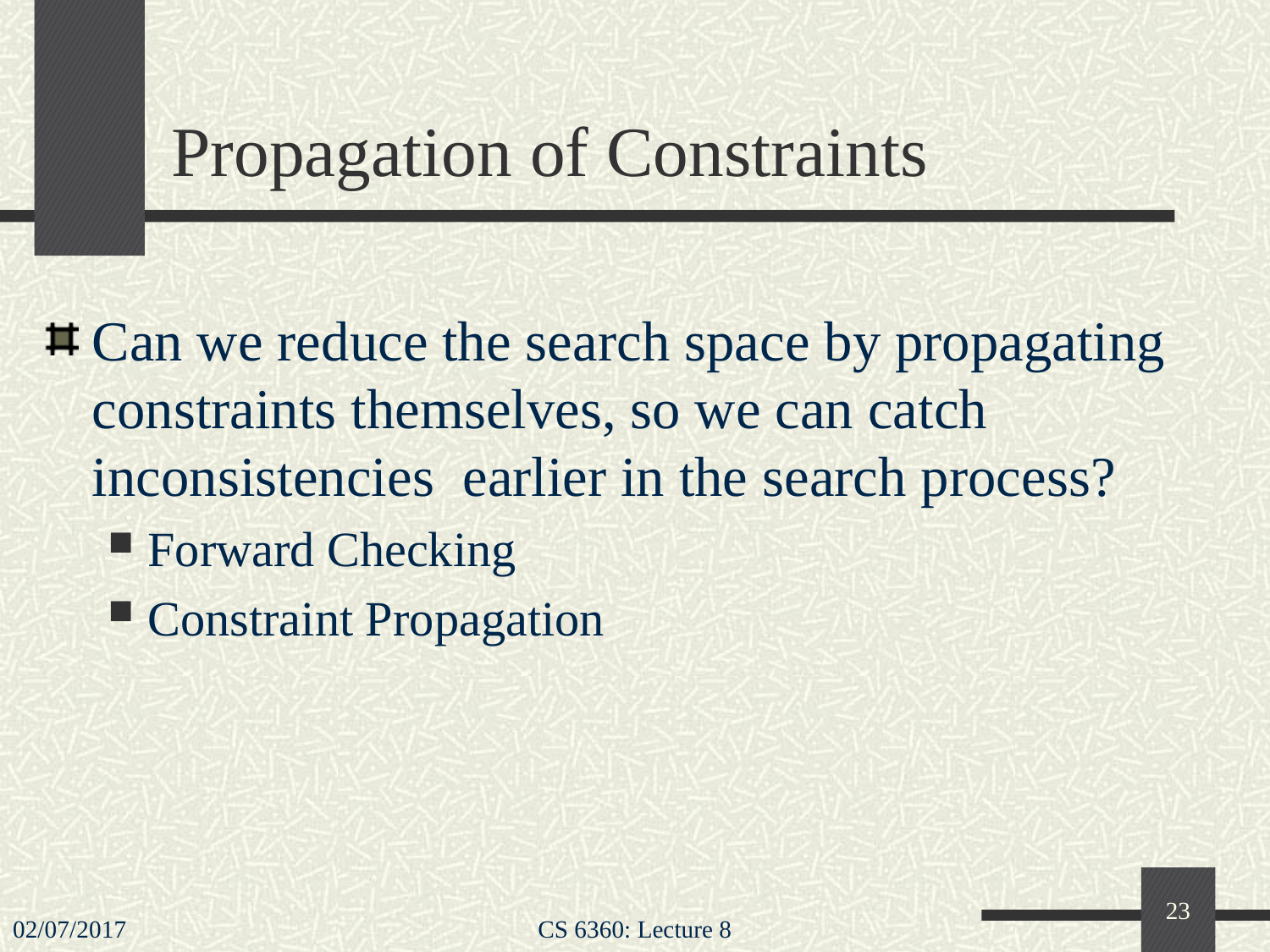

# Propagation of Constraints
Can we reduce the search space by propagating constraints themselves, so we can catch inconsistencies  earlier in the search process?
Forward Checking
Constraint Propagation

23
02/07/2017
CS 6360: Lecture 8